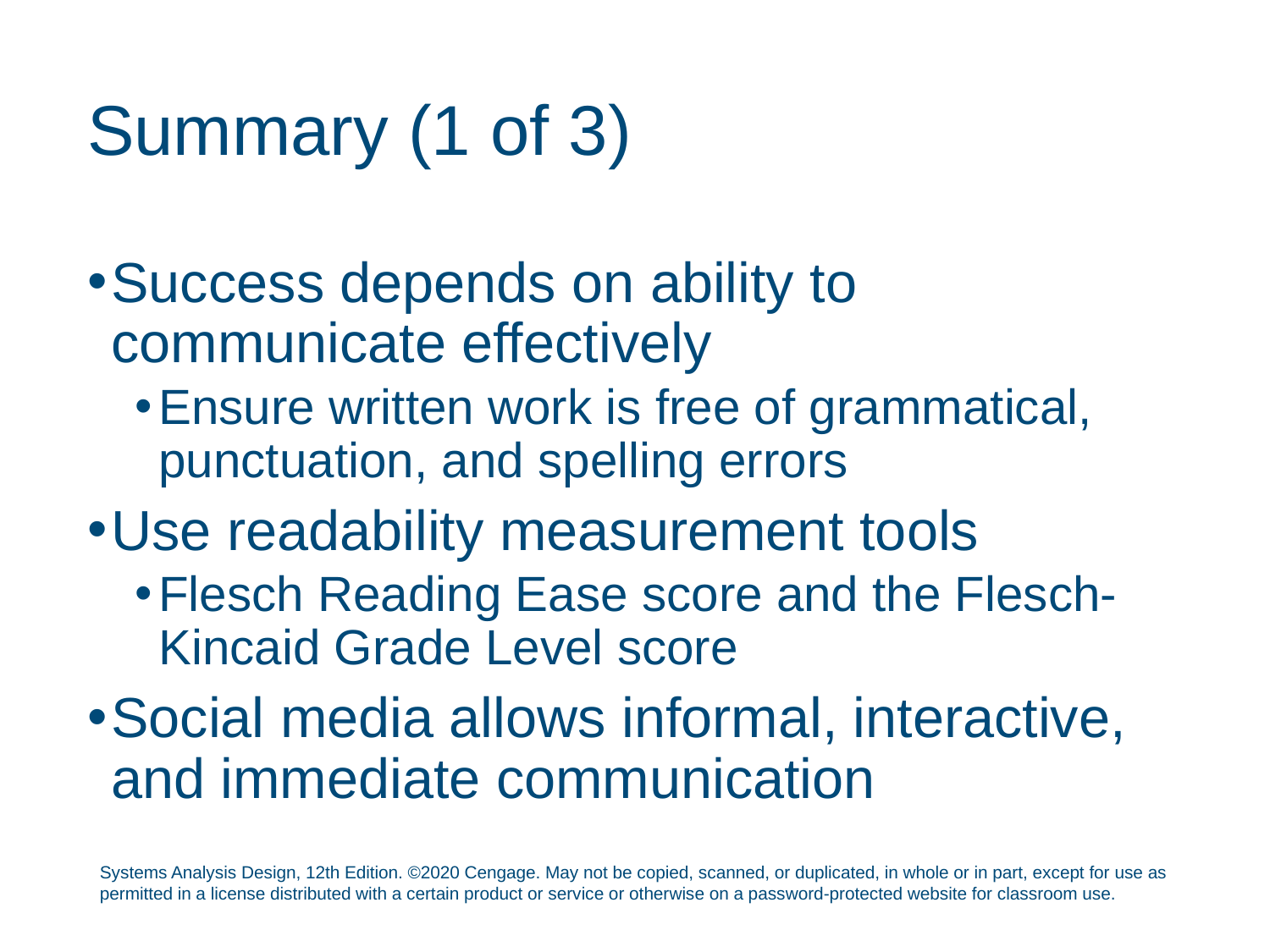

# Summary (1 of 3)
Success depends on ability to communicate effectively
Ensure written work is free of grammatical, punctuation, and spelling errors
Use readability measurement tools
Flesch Reading Ease score and the Flesch-Kincaid Grade Level score
Social media allows informal, interactive, and immediate communication

Systems Analysis Design, 12th Edition. ©2020 Cengage. May not be copied, scanned, or duplicated, in whole or in part, except for use as permitted in a license distributed with a certain product or service or otherwise on a password-protected website for classroom use.